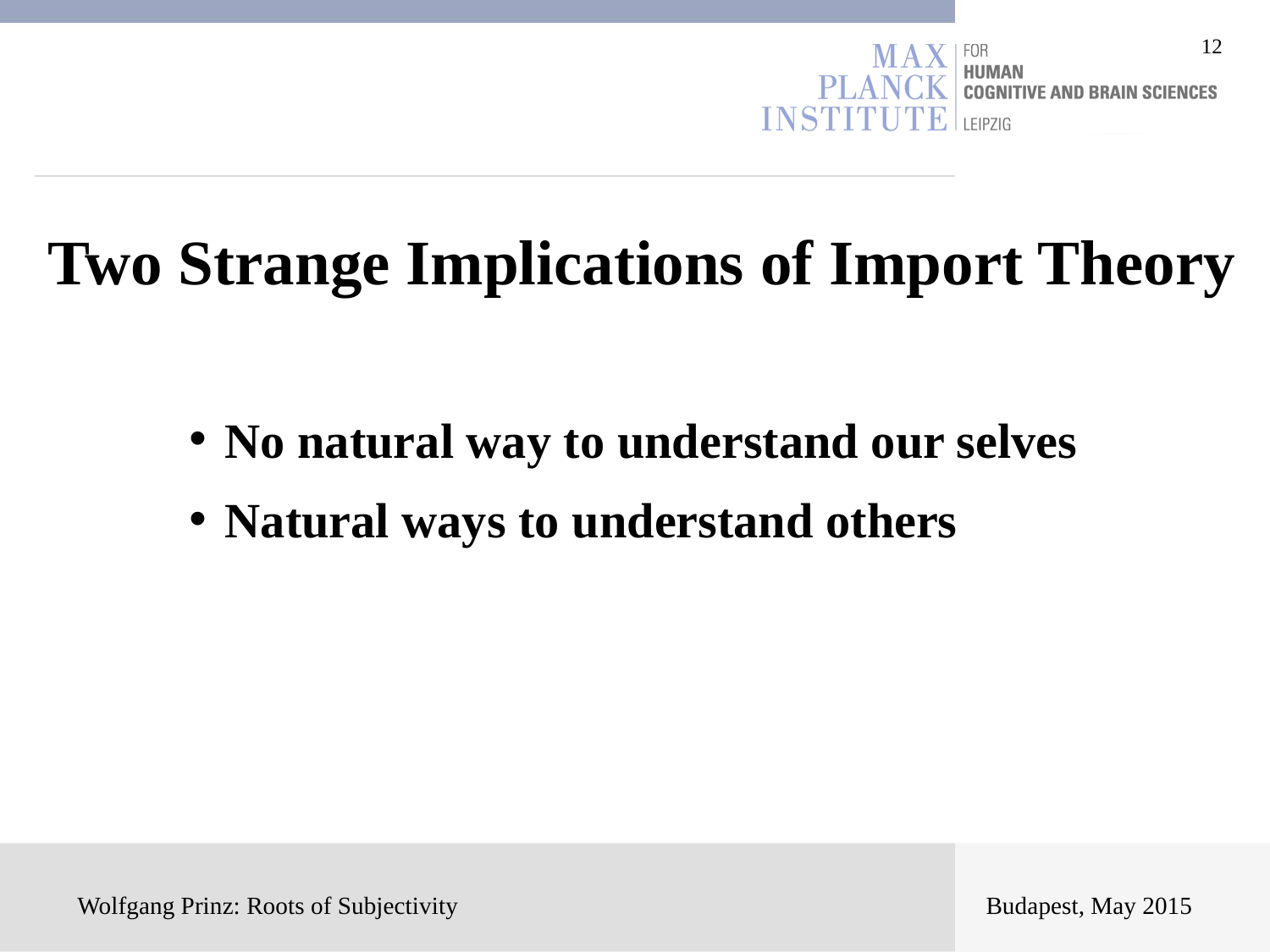

Two Strange Implications of Import Theory
No natural way to understand our selves
Natural ways to understand others